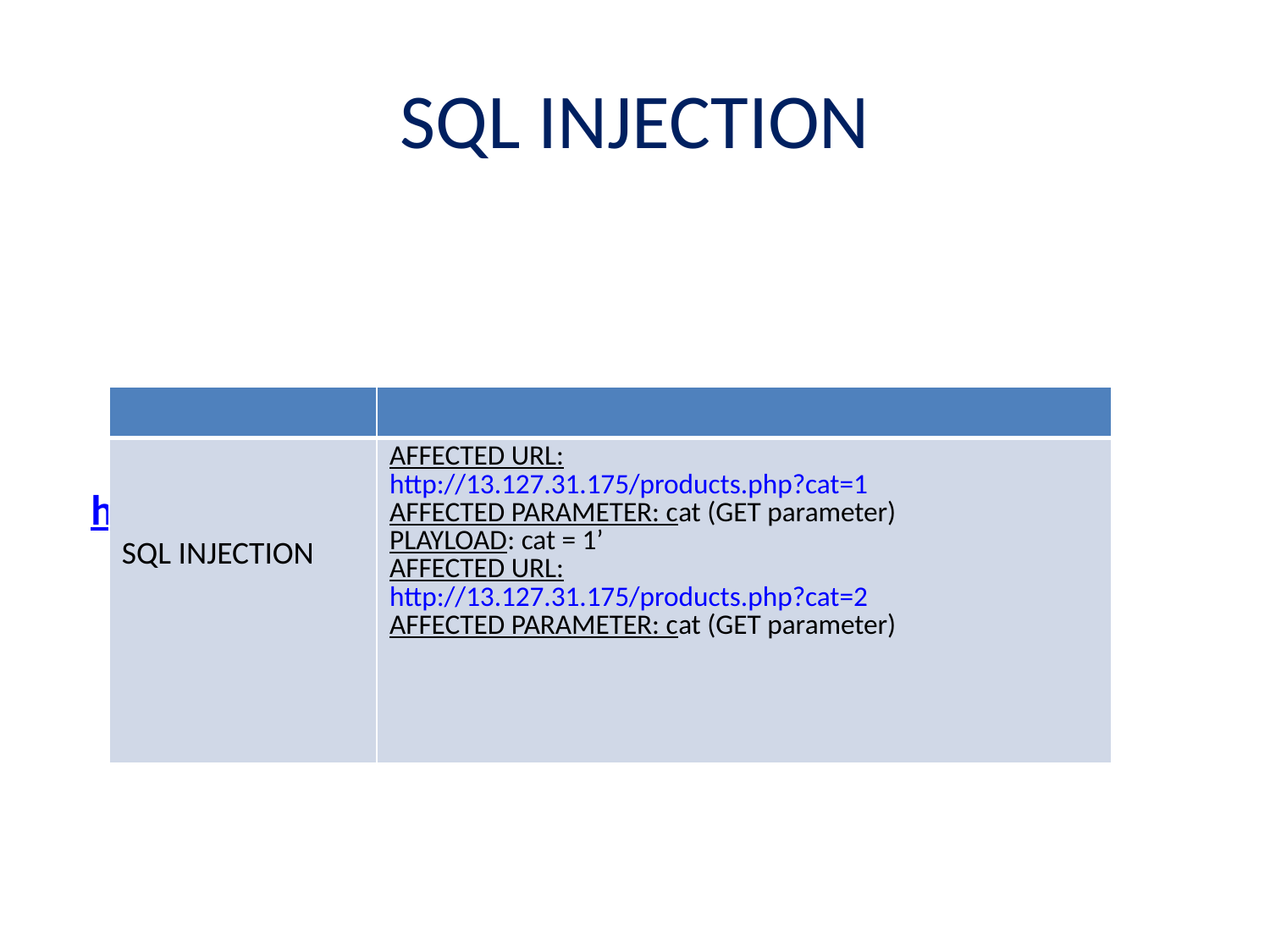

# SQL INJECTION
AFFECTED URL:

AFFECTED PARAMETER: cat (GET parameter)
PLAYLOAD: cat = 1’
AFFECTED URL:
http://13.127.31.175/products.php?cat=2
AFFECTED PARAMETER:

|  |  |
| --- | --- |
| SQL INJECTION | AFFECTED URL: http://13.127.31.175/products.php?cat=1 AFFECTED PARAMETER: cat (GET parameter) PLAYLOAD: cat = 1’ AFFECTED URL: http://13.127.31.175/products.php?cat=2 AFFECTED PARAMETER: cat (GET parameter) |